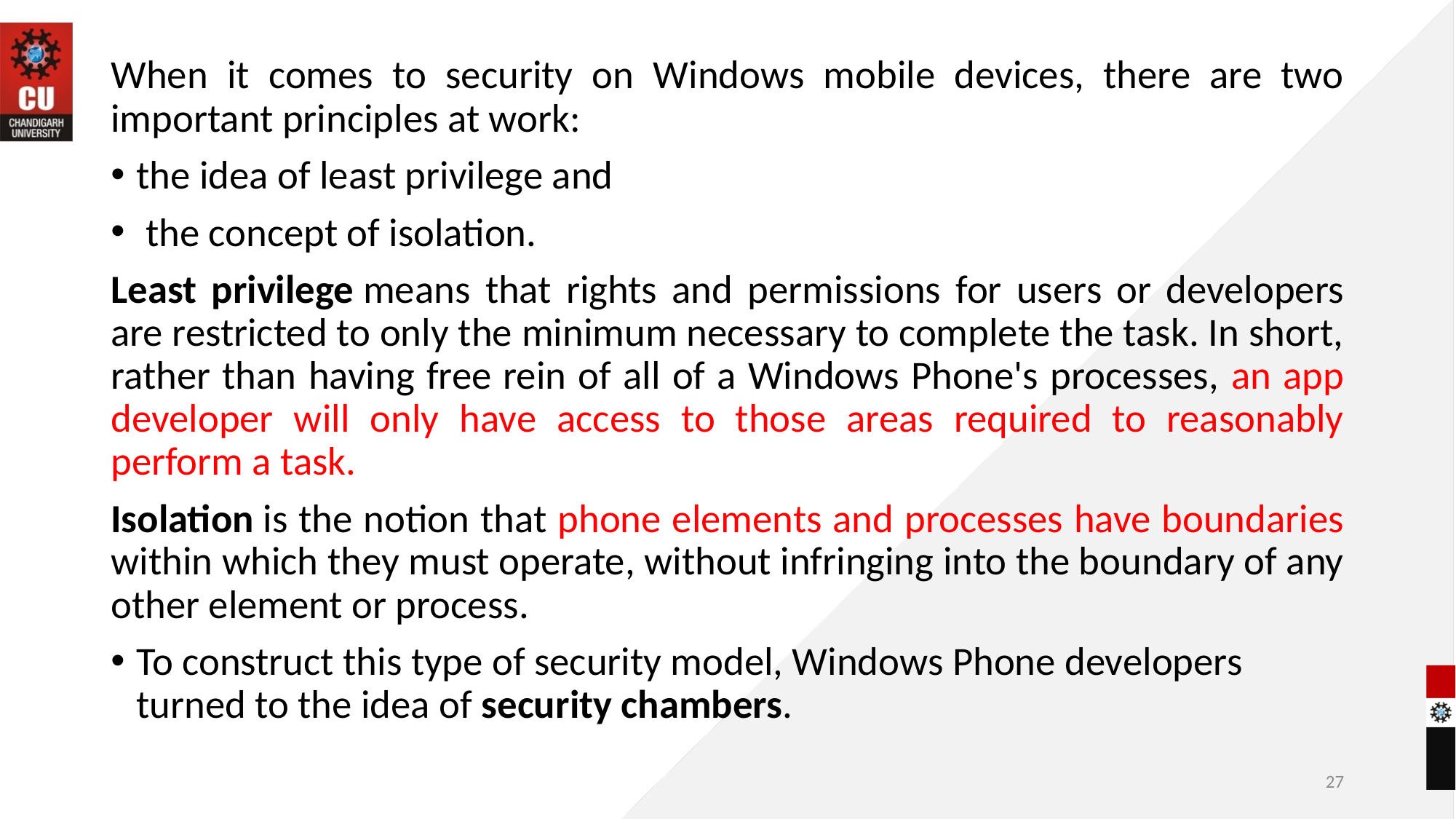

When it comes to security on Windows mobile devices, there are two important principles at work:
the idea of least privilege and
 the concept of isolation.
Least privilege means that rights and permissions for users or developers are restricted to only the minimum necessary to complete the task. In short, rather than having free rein of all of a Windows Phone's processes, an app developer will only have access to those areas required to reasonably perform a task.
Isolation is the notion that phone elements and processes have boundaries within which they must operate, without infringing into the boundary of any other element or process.
To construct this type of security model, Windows Phone developers turned to the idea of security chambers.

27